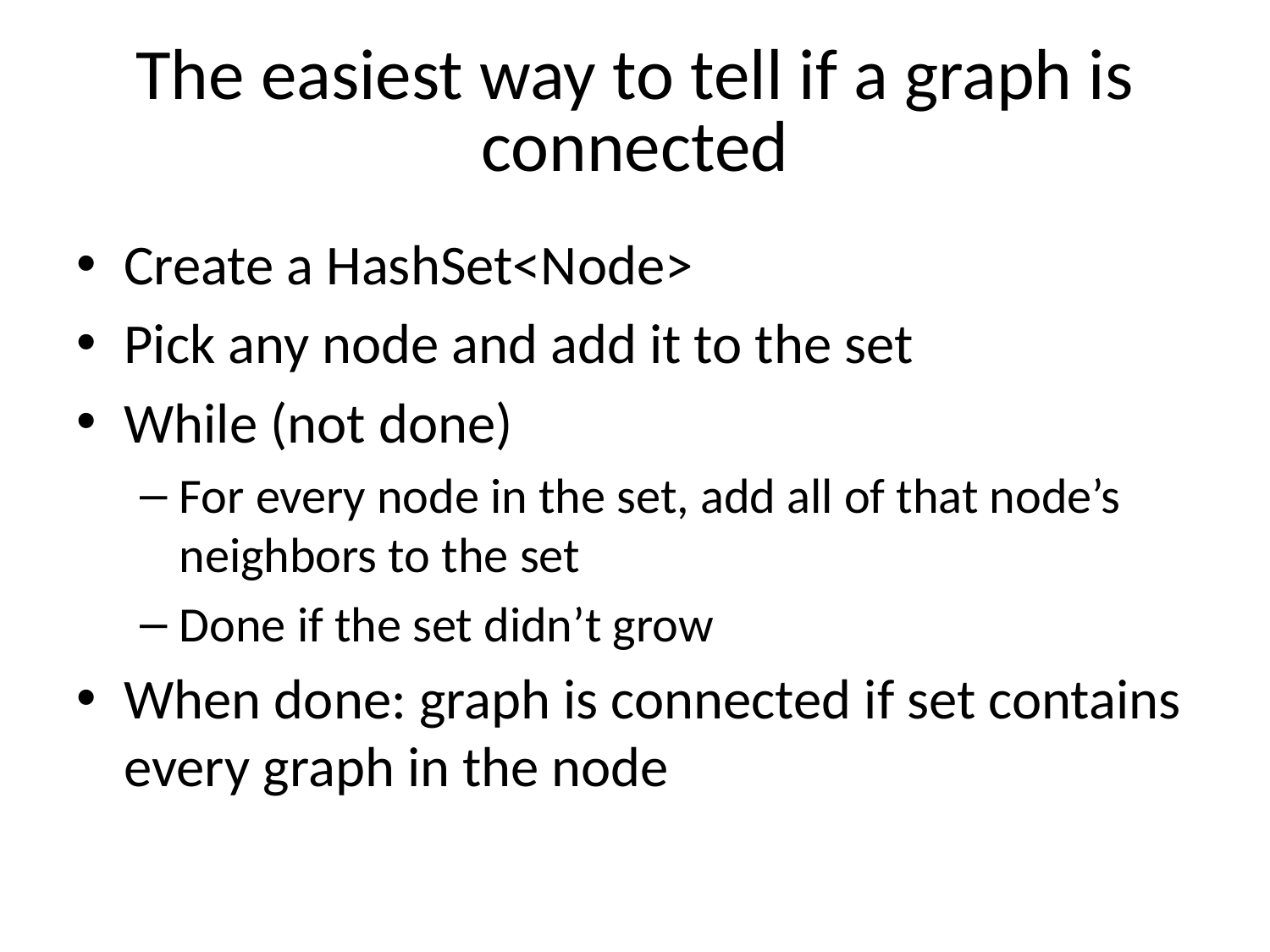

# The easiest way to tell if a graph is connected
Create a HashSet<Node>
Pick any node and add it to the set
While (not done)
For every node in the set, add all of that node’s neighbors to the set
Done if the set didn’t grow
When done: graph is connected if set contains every graph in the node